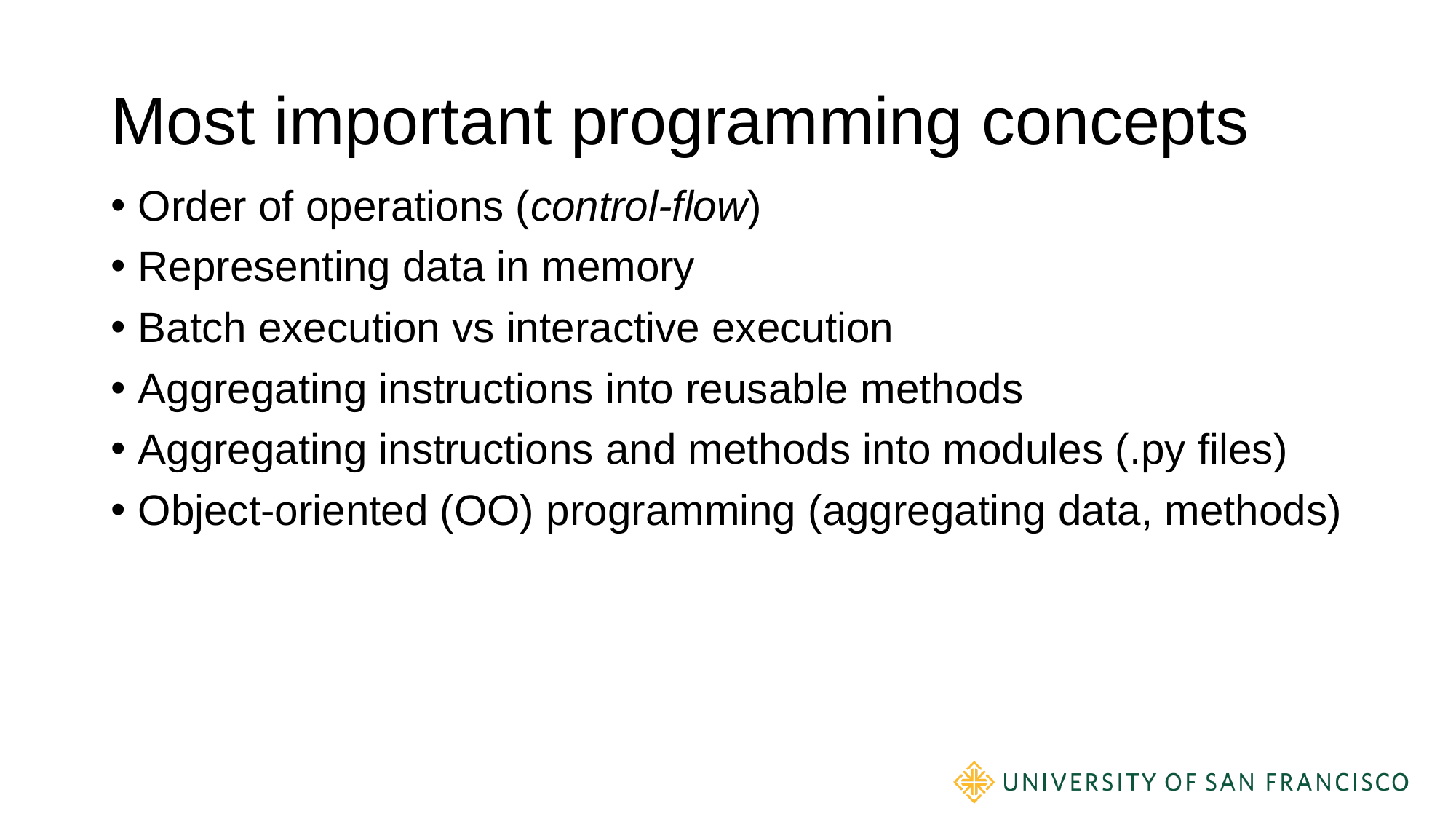

# Most important programming concepts
Order of operations (control-flow)
Representing data in memory
Batch execution vs interactive execution
Aggregating instructions into reusable methods
Aggregating instructions and methods into modules (.py files)
Object-oriented (OO) programming (aggregating data, methods)